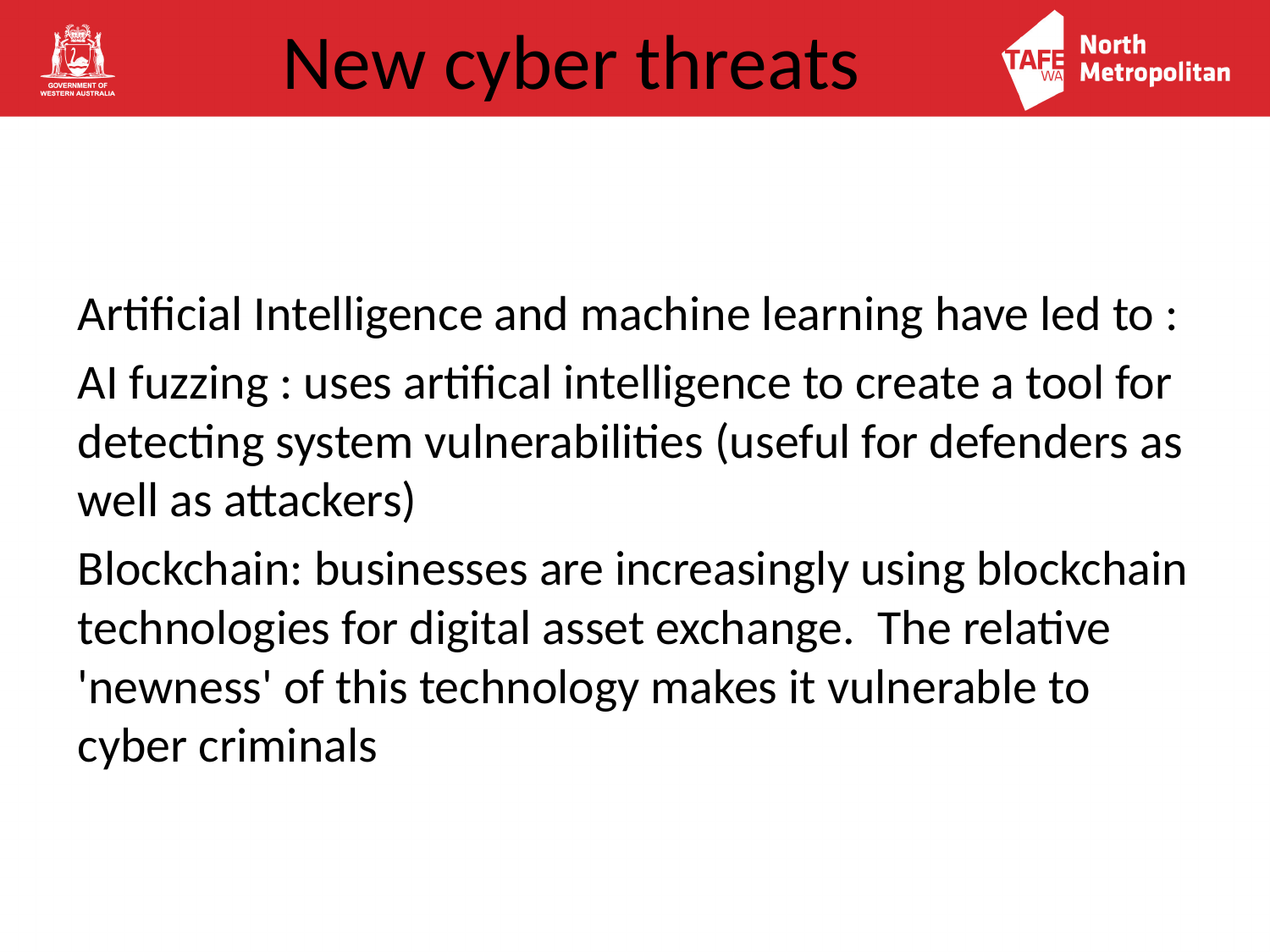

# New cyber threats

Artificial Intelligence and machine learning have led to :
AI fuzzing : uses artifical intelligence to create a tool for detecting system vulnerabilities (useful for defenders as well as attackers)
Blockchain: businesses are increasingly using blockchain technologies for digital asset exchange.  The relative 'newness' of this technology makes it vulnerable to cyber criminals